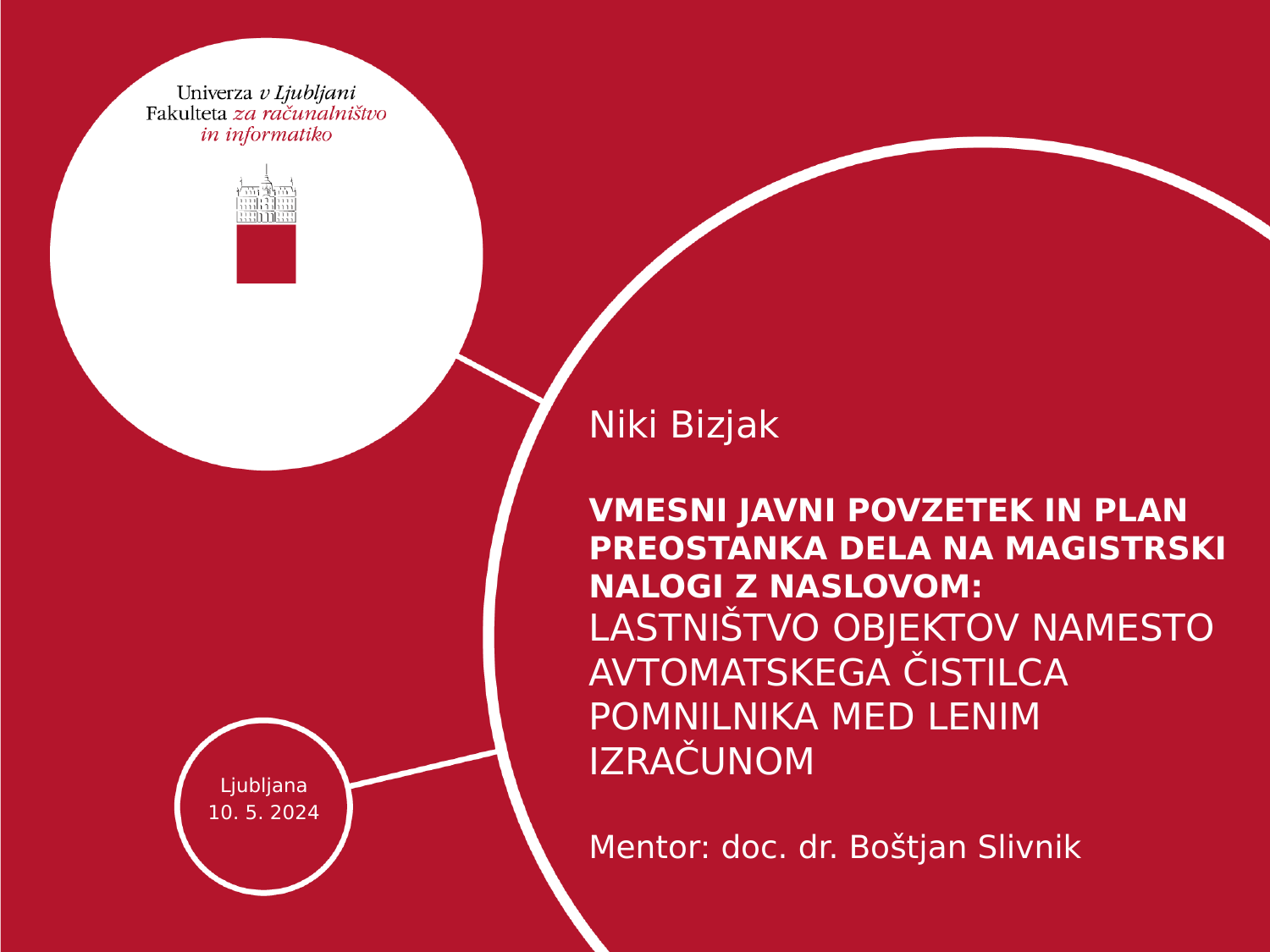

Niki Bizjak

Vmesni javni povzetek in plan preostanka dela Na magistrski nalogi z naslovom:
Lastništvo objektov namesto avtomatskega čistilca pomnilnika med lenim izračunom

Mentor: doc. dr. Boštjan Slivnik
Ljubljana
10. 5. 2024